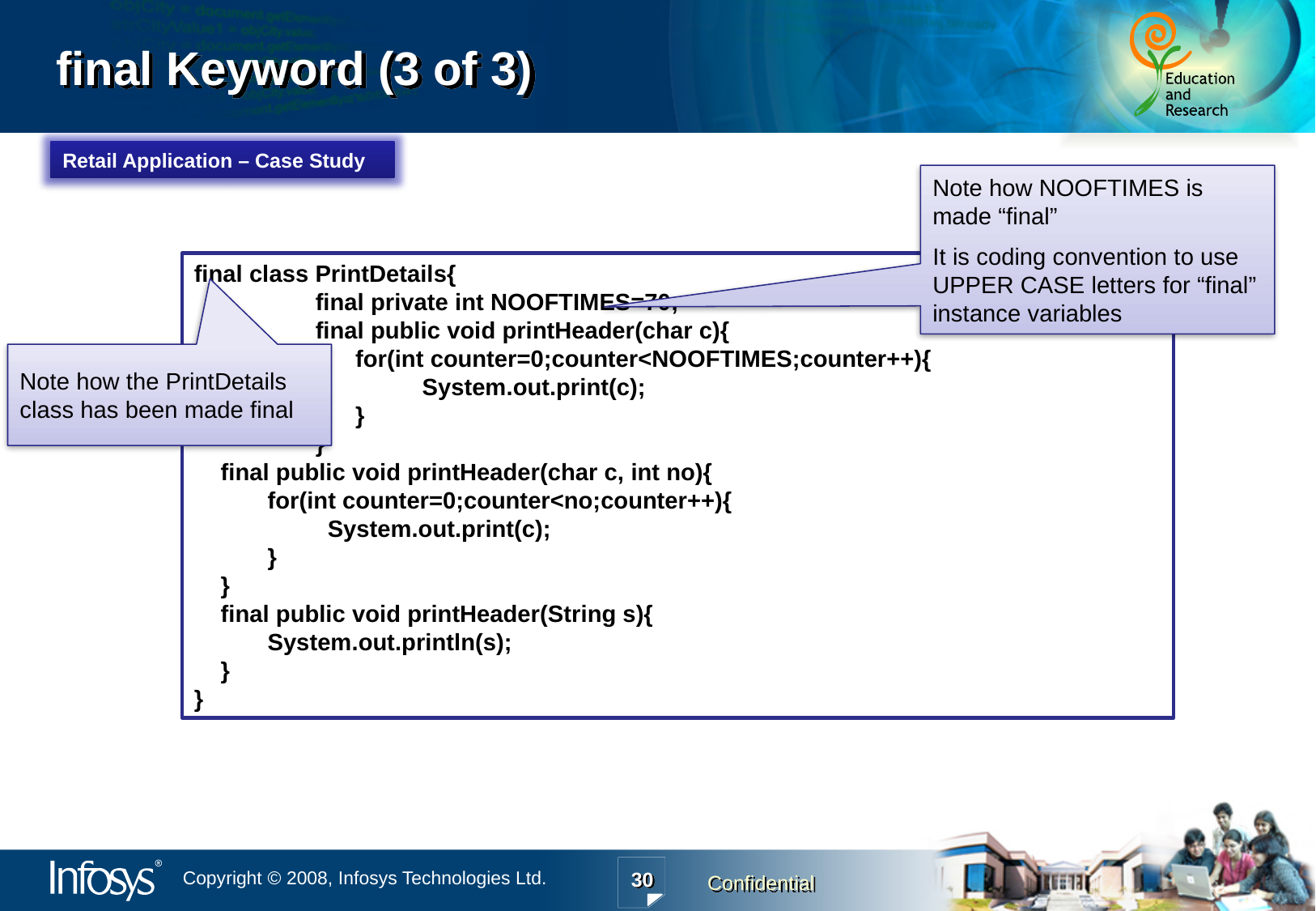

# final Keyword (3 of 3)
Retail Application – Case Study
Note how NOOFTIMES is made “final”
It is coding convention to use UPPER CASE letters for “final” instance variables
final class PrintDetails{
	final private int NOOFTIMES=70;
	final public void printHeader(char c){
	      for(int counter=0;counter<NOOFTIMES;counter++){
	                System.out.print(c);
	      }
	}
    final public void printHeader(char c, int no){
           for(int counter=0;counter<no;counter++){
                    System.out.print(c);
           }
    }
    final public void printHeader(String s){
           System.out.println(s);
    }
}
Note how the PrintDetails class has been made final
30